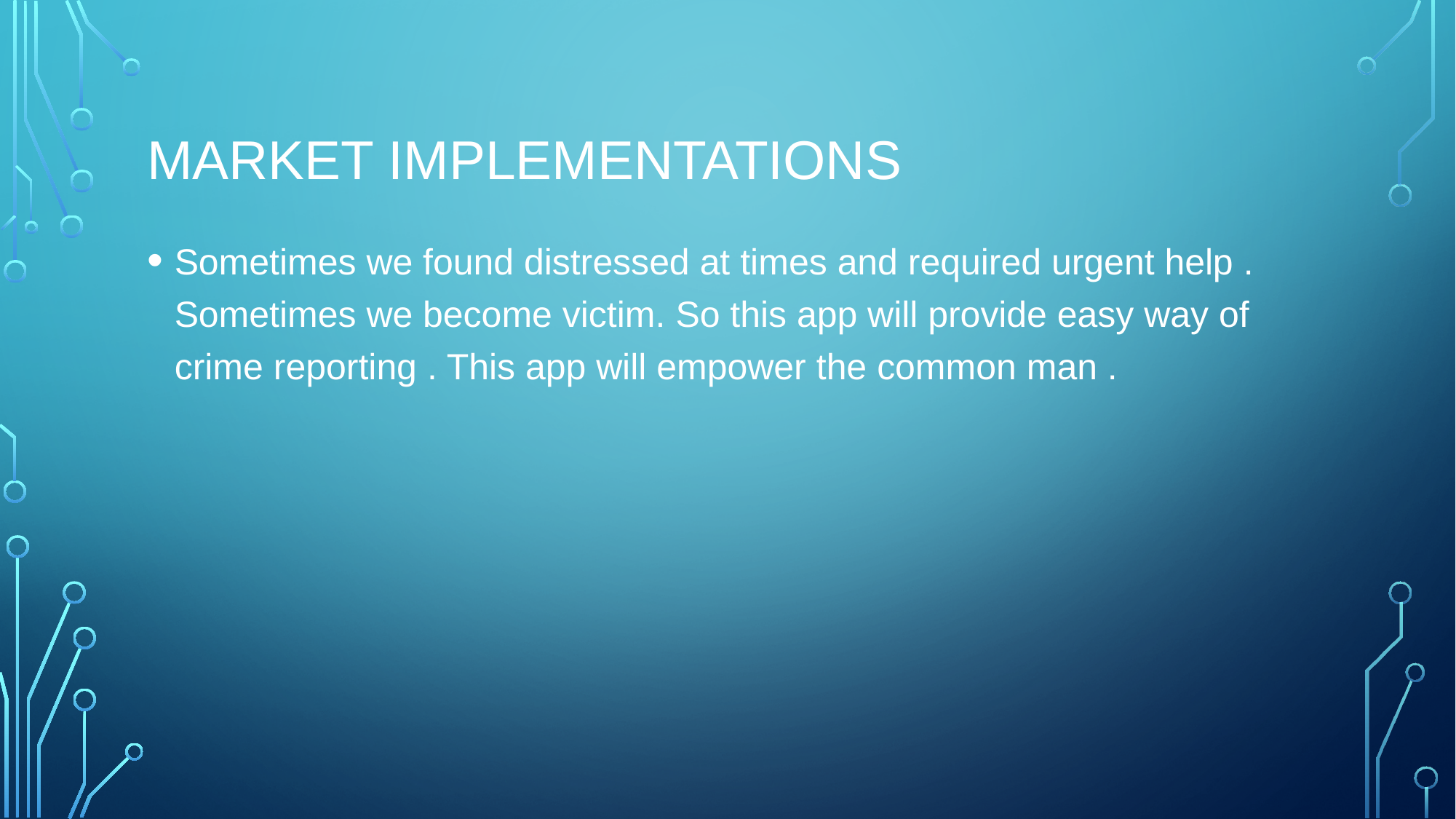

# Market Implementations
Sometimes we found distressed at times and required urgent help . Sometimes we become victim. So this app will provide easy way of crime reporting . This app will empower the common man .